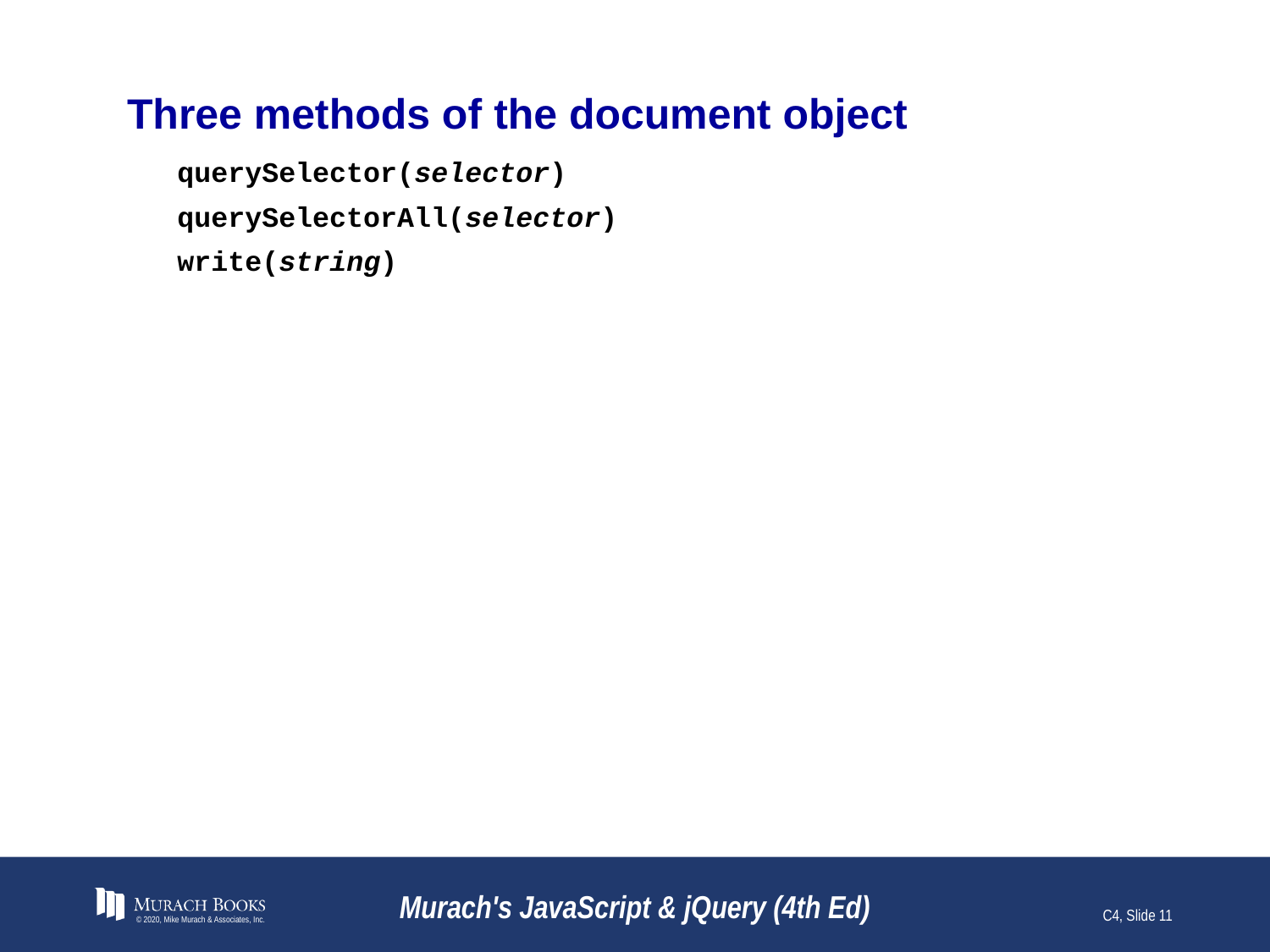

# Three methods of the document object
querySelector(selector)
querySelectorAll(selector)
write(string)

© 2020, Mike Murach & Associates, Inc.
Murach's JavaScript & jQuery (4th Ed)

C4, Slide 11